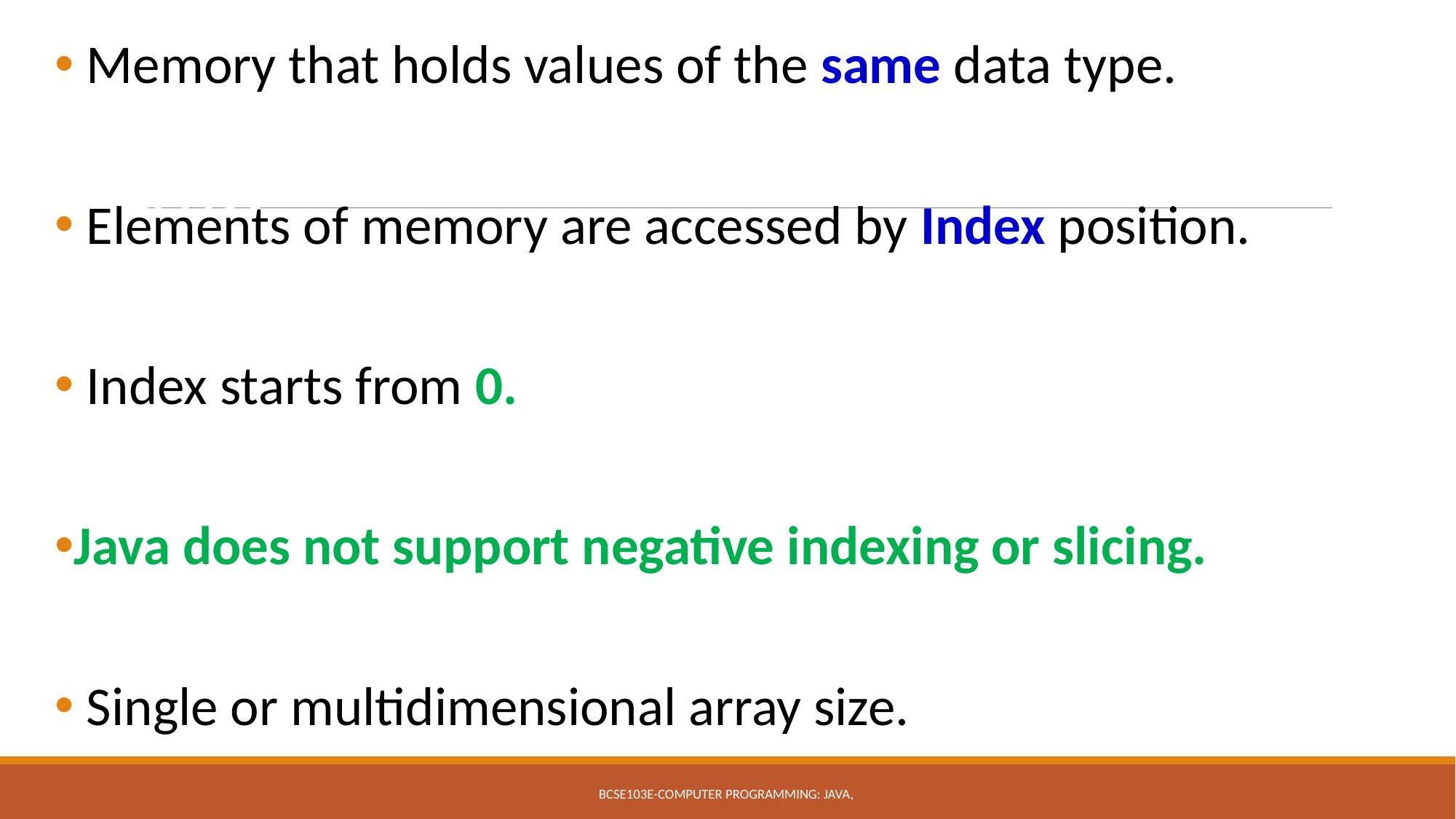

Memory that holds values of the same data type.

 Elements of memory are accessed by Index position.

 Index starts from 0.

Java does not support negative indexing or slicing.

 Single or multidimensional array size.
# Array
BCSE103E-Computer Programming: JAVA,